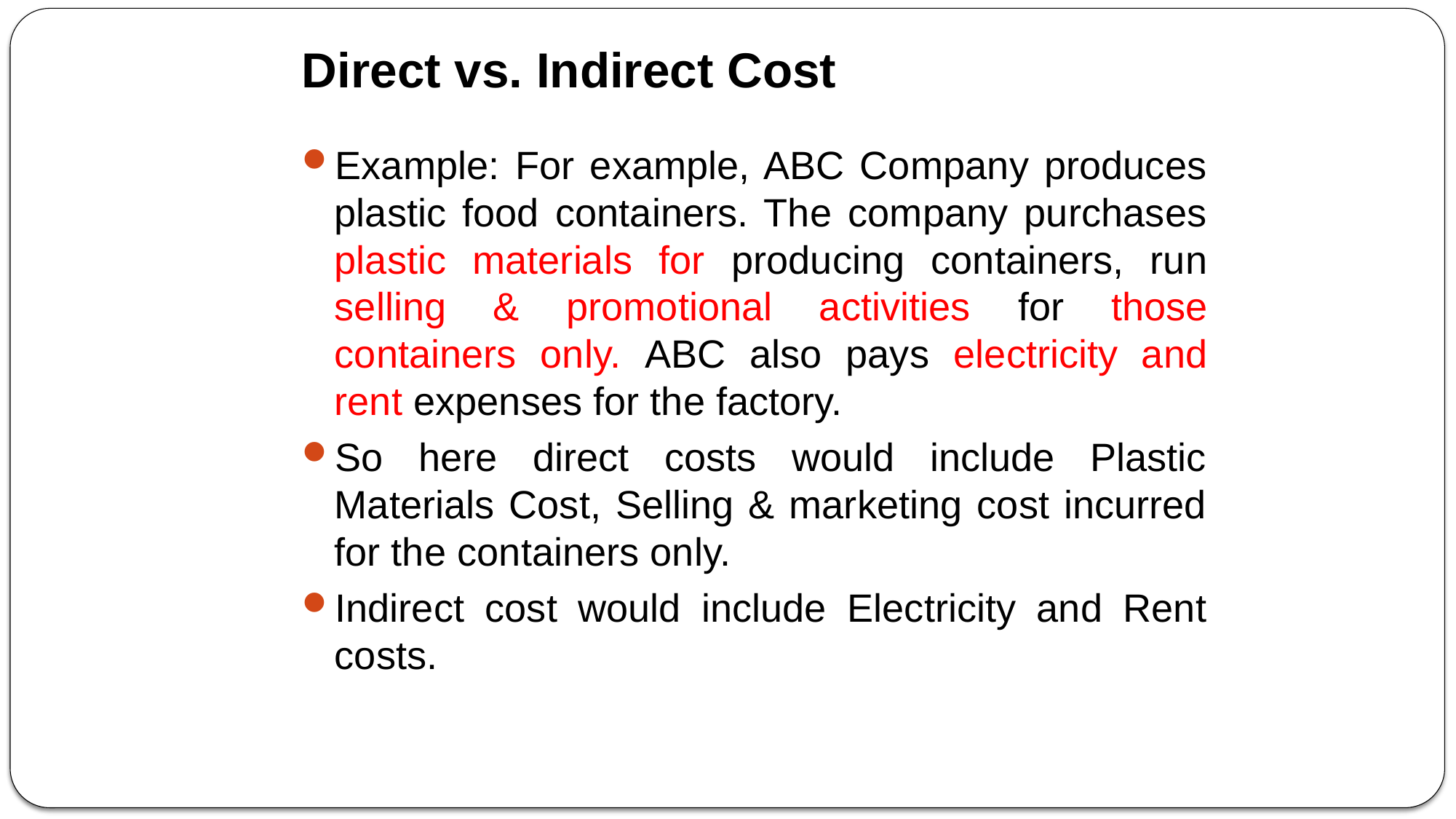

# Direct vs. Indirect Cost
Example: For example, ABC Company produces plastic food containers. The company purchases plastic materials for producing containers, run selling & promotional activities for those containers only. ABC also pays electricity and rent expenses for the factory.
So here direct costs would include Plastic Materials Cost, Selling & marketing cost incurred for the containers only.
Indirect cost would include Electricity and Rent costs.